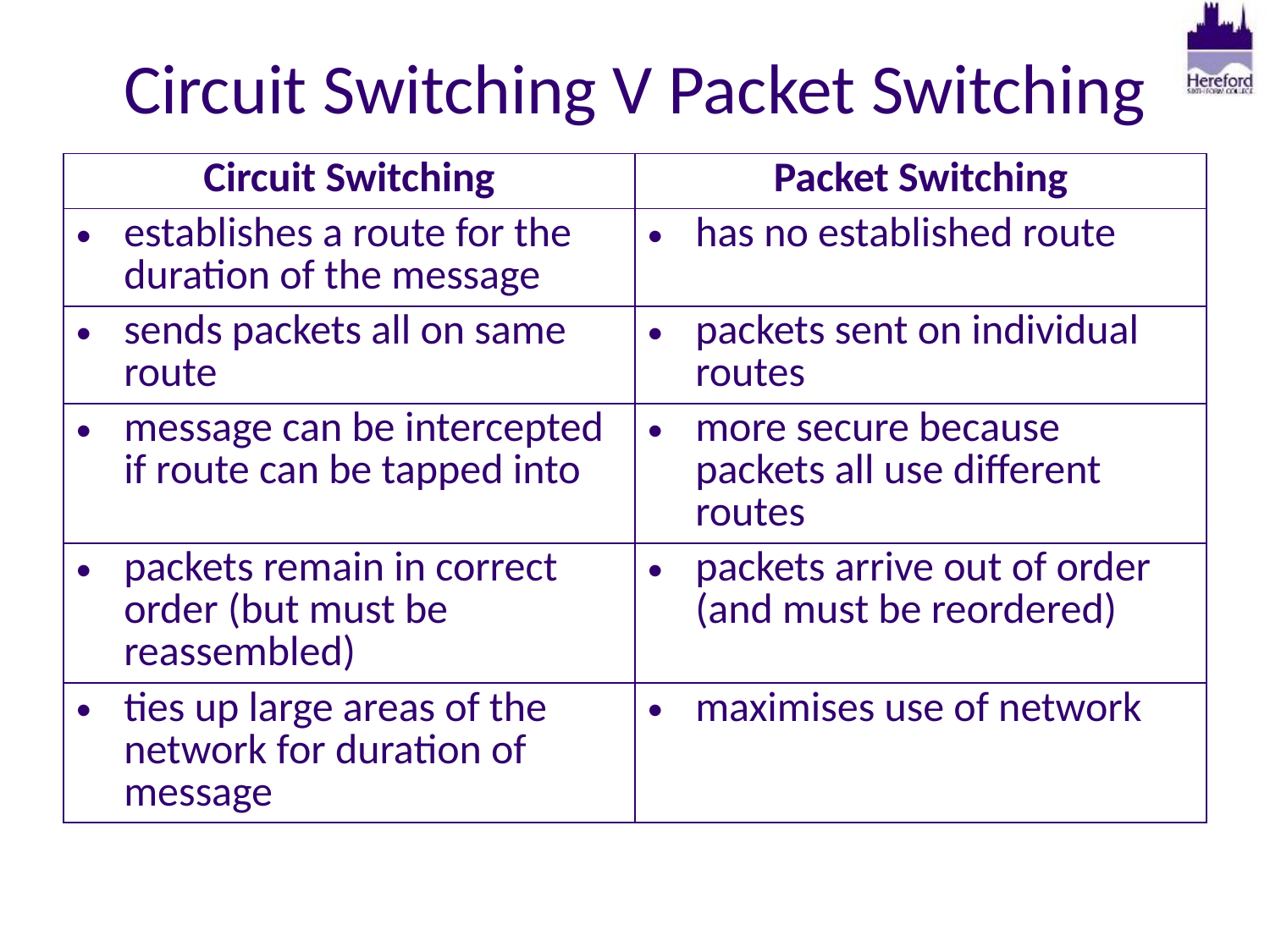

# Circuit Switching V Packet Switching
| Circuit Switching | Packet Switching |
| --- | --- |
| establishes a route for the duration of the message | has no established route |
| sends packets all on same route | packets sent on individual routes |
| message can be intercepted if route can be tapped into | more secure because packets all use different routes |
| packets remain in correct order (but must be reassembled) | packets arrive out of order (and must be reordered) |
| ties up large areas of the network for duration of message | maximises use of network |